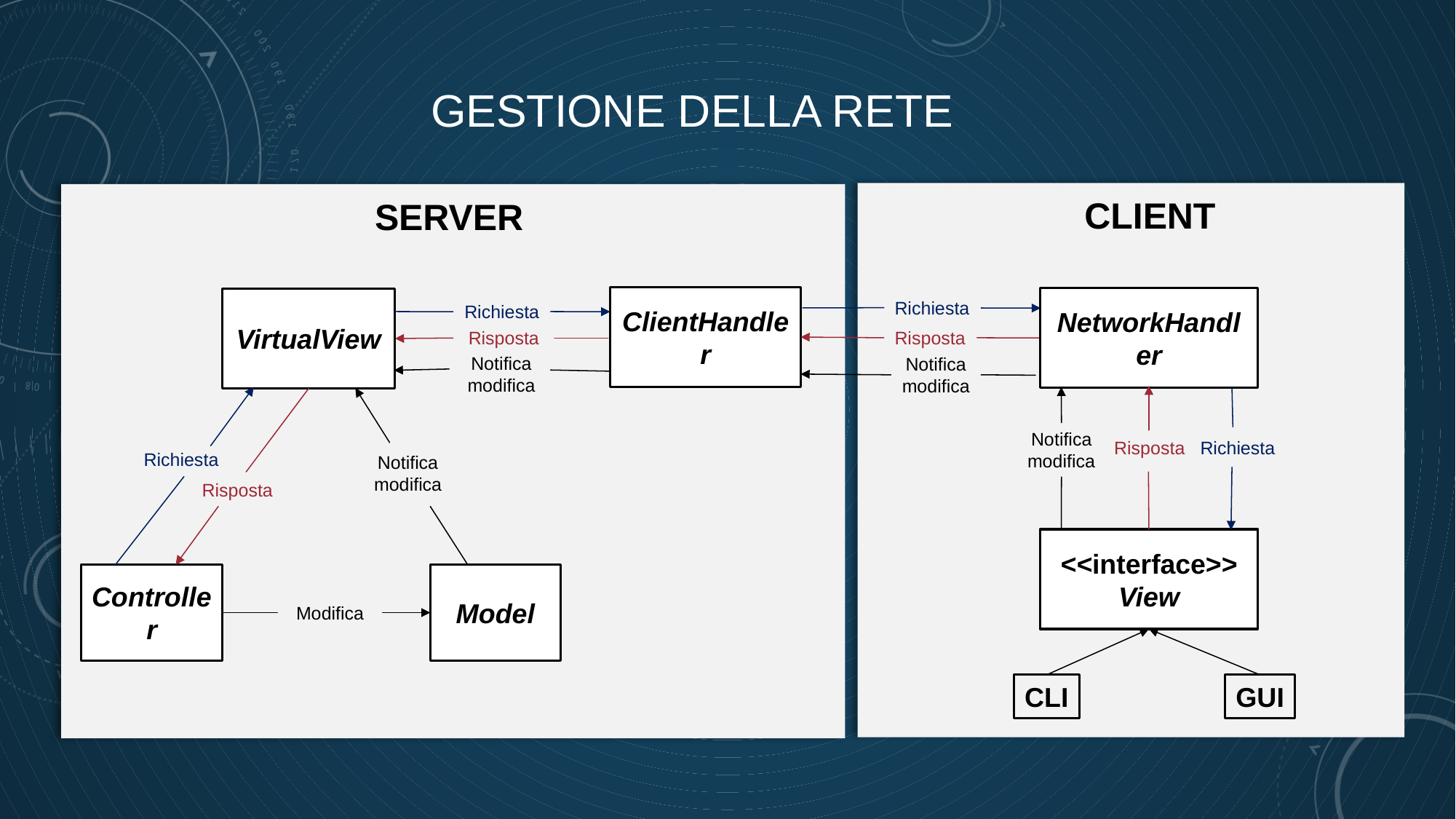

# GESTIONE DELLA RETE

CLIENT
SERVER
ClientHandler
NetworkHandler
VirtualView
Richiesta
Richiesta
Risposta
Risposta
Notifica
modifica
Notifica
modifica
Notifica
modifica
Risposta
Richiesta
Richiesta
Notifica
modifica
Risposta
<<interface>>
View
Controller
Model
Modifica
CLI
GUI